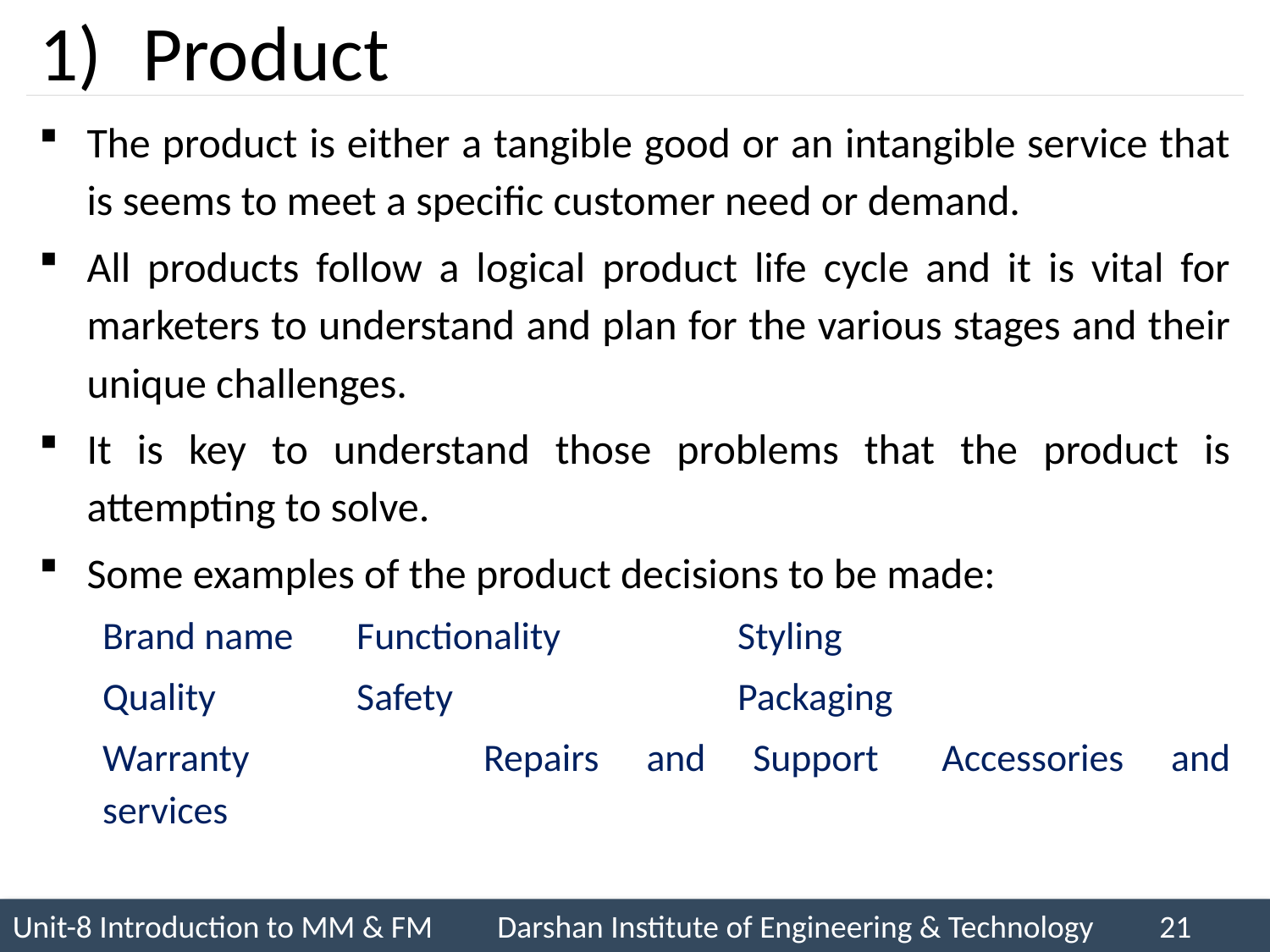

# Product
The product is either a tangible good or an intangible service that is seems to meet a specific customer need or demand.
All products follow a logical product life cycle and it is vital for marketers to understand and plan for the various stages and their unique challenges.
It is key to understand those problems that the product is attempting to solve.
Some examples of the product decisions to be made:
Brand name	Functionality		Styling
Quality		Safety			Packaging
Warranty		Repairs and Support	Accessories and services